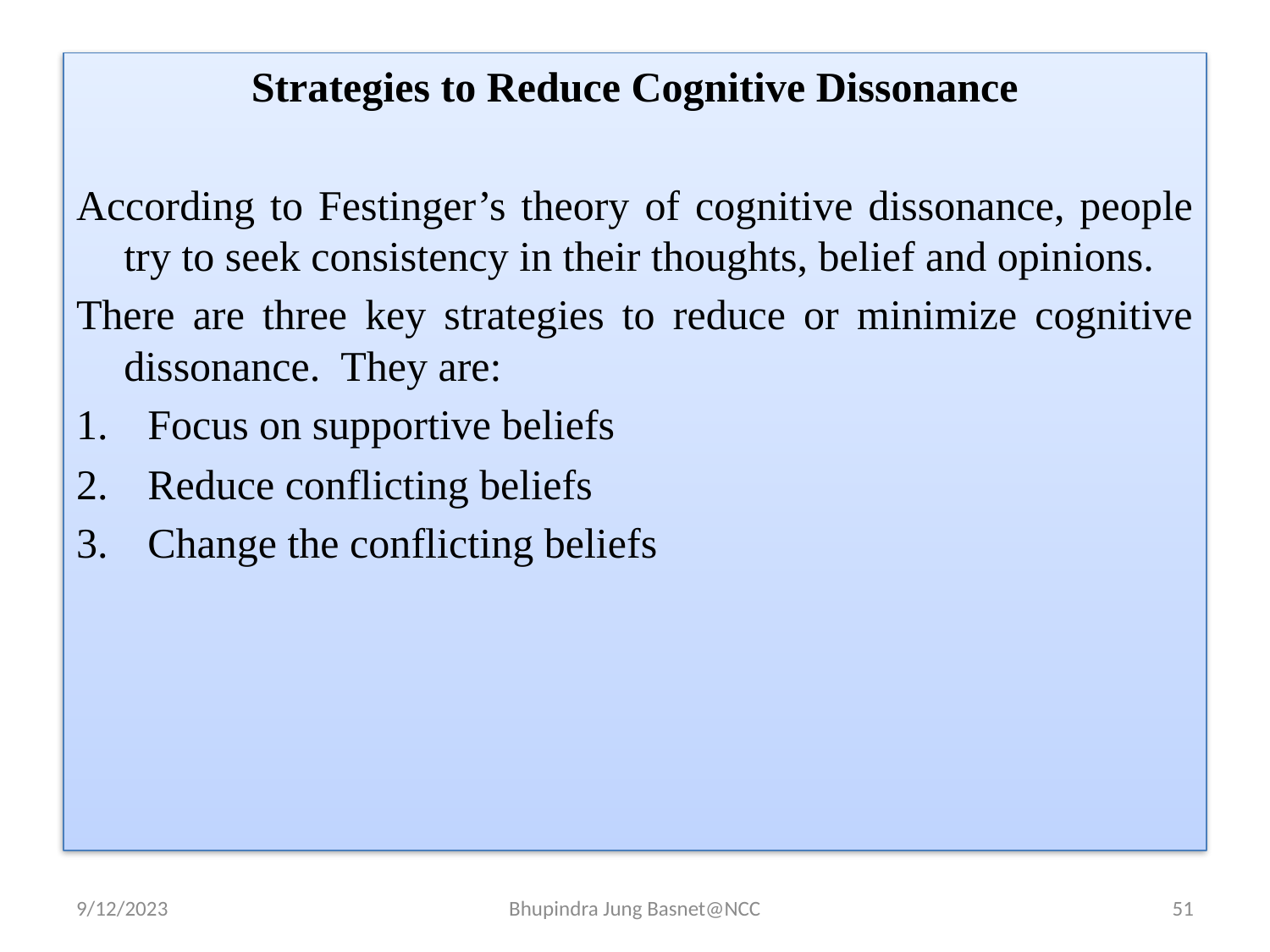

Strategies to Reduce Cognitive Dissonance

According to Festinger’s theory of cognitive dissonance, people try to seek consistency in their thoughts, belief and opinions.
There are three key strategies to reduce or minimize cognitive dissonance.  They are:
Focus on supportive beliefs
Reduce conflicting beliefs
Change the conflicting beliefs
9/12/2023
Bhupindra Jung Basnet@NCC
51